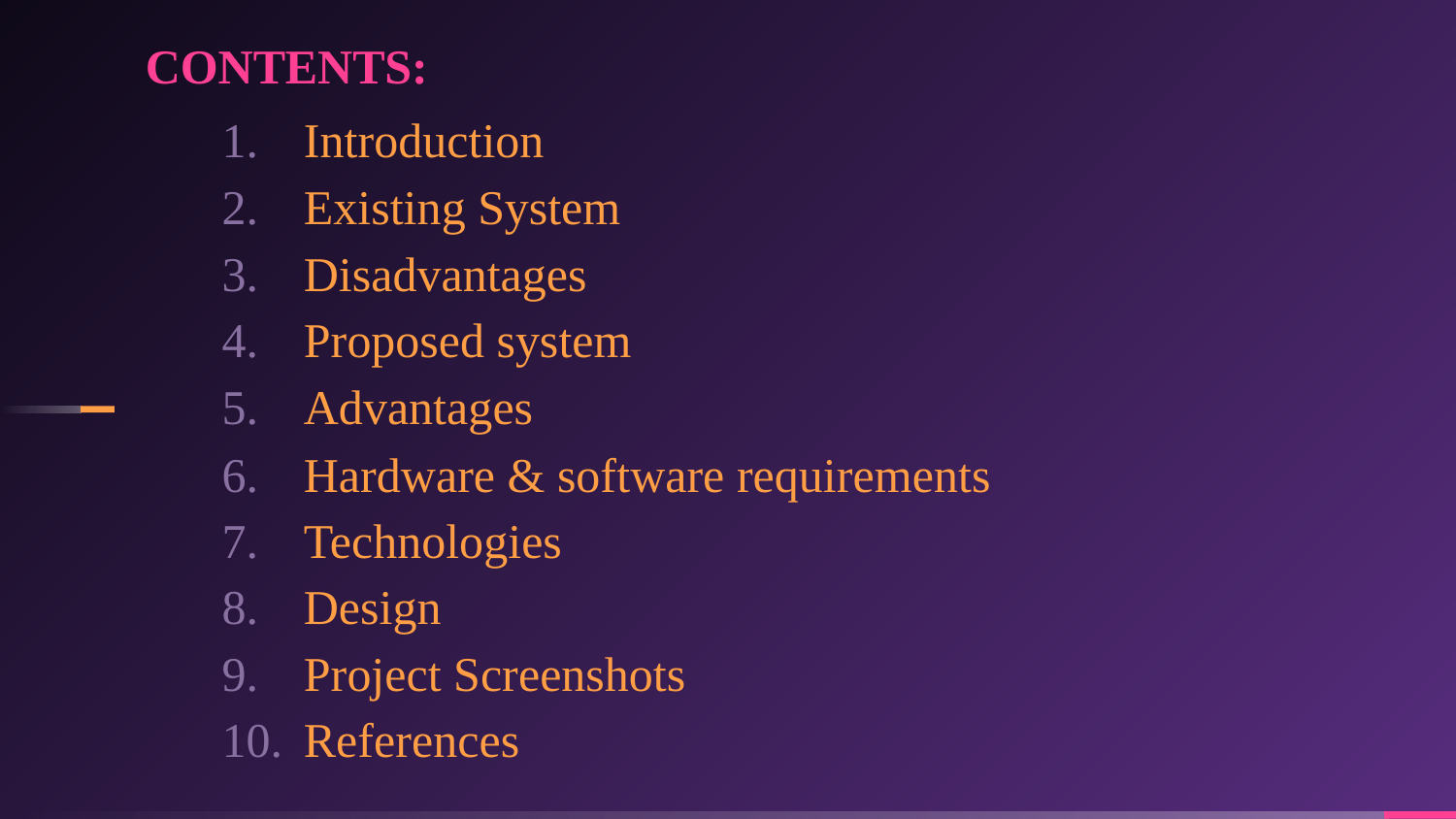

CONTENTS:
Introduction
Existing System
Disadvantages
Proposed system
Advantages
Hardware & software requirements
Technologies
Design
Project Screenshots
References